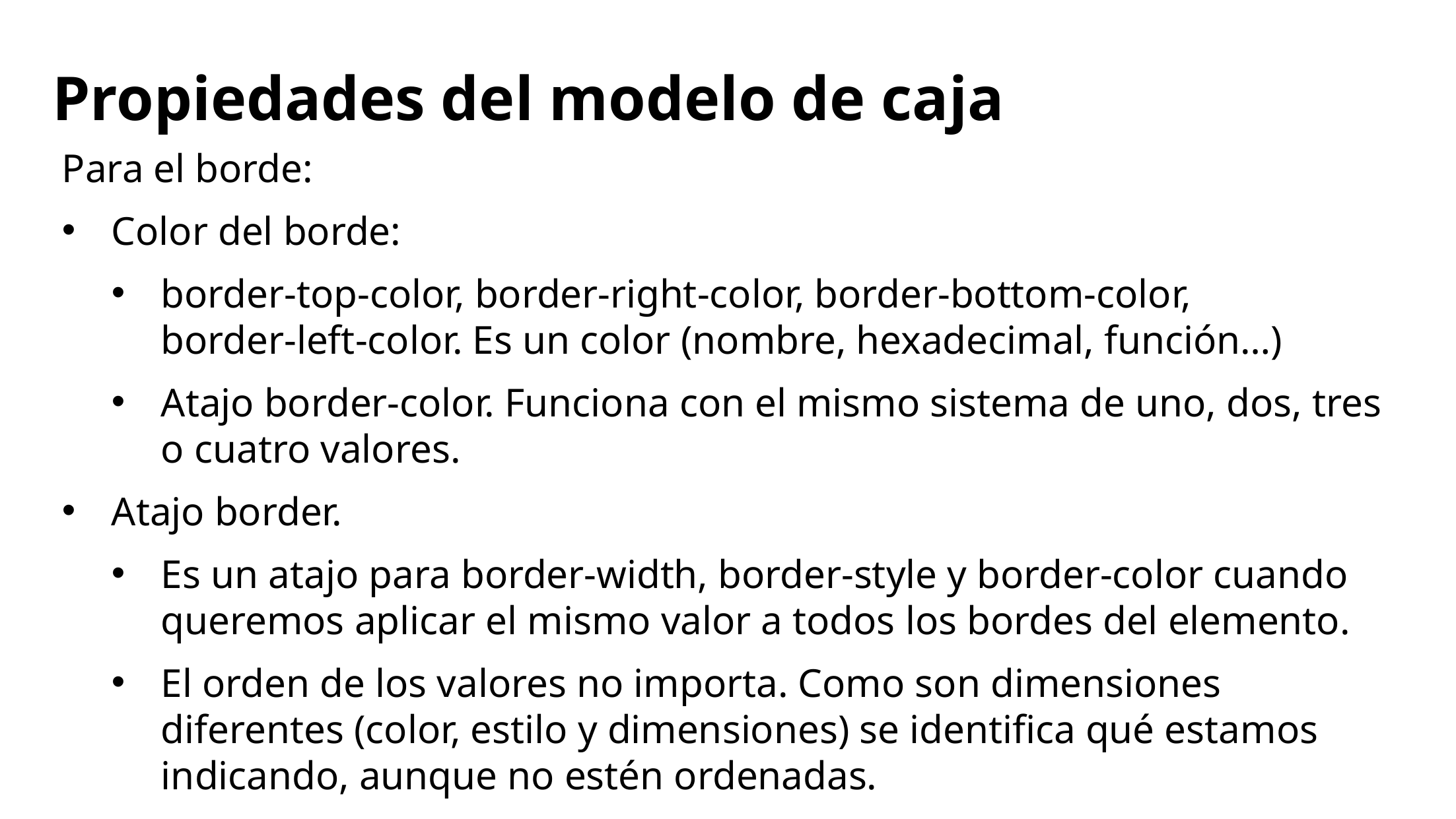

# Propiedades del modelo de caja
Para el borde:
Color del borde:
border-top-color, border-right-color, border-bottom-color,
border-left-color. Es un color (nombre, hexadecimal, función…)
Atajo border-color. Funciona con el mismo sistema de uno, dos, tres o cuatro valores.
Atajo border.
Es un atajo para border-width, border-style y border-color cuando queremos aplicar el mismo valor a todos los bordes del elemento.
El orden de los valores no importa. Como son dimensiones diferentes (color, estilo y dimensiones) se identifica qué estamos indicando, aunque no estén ordenadas.